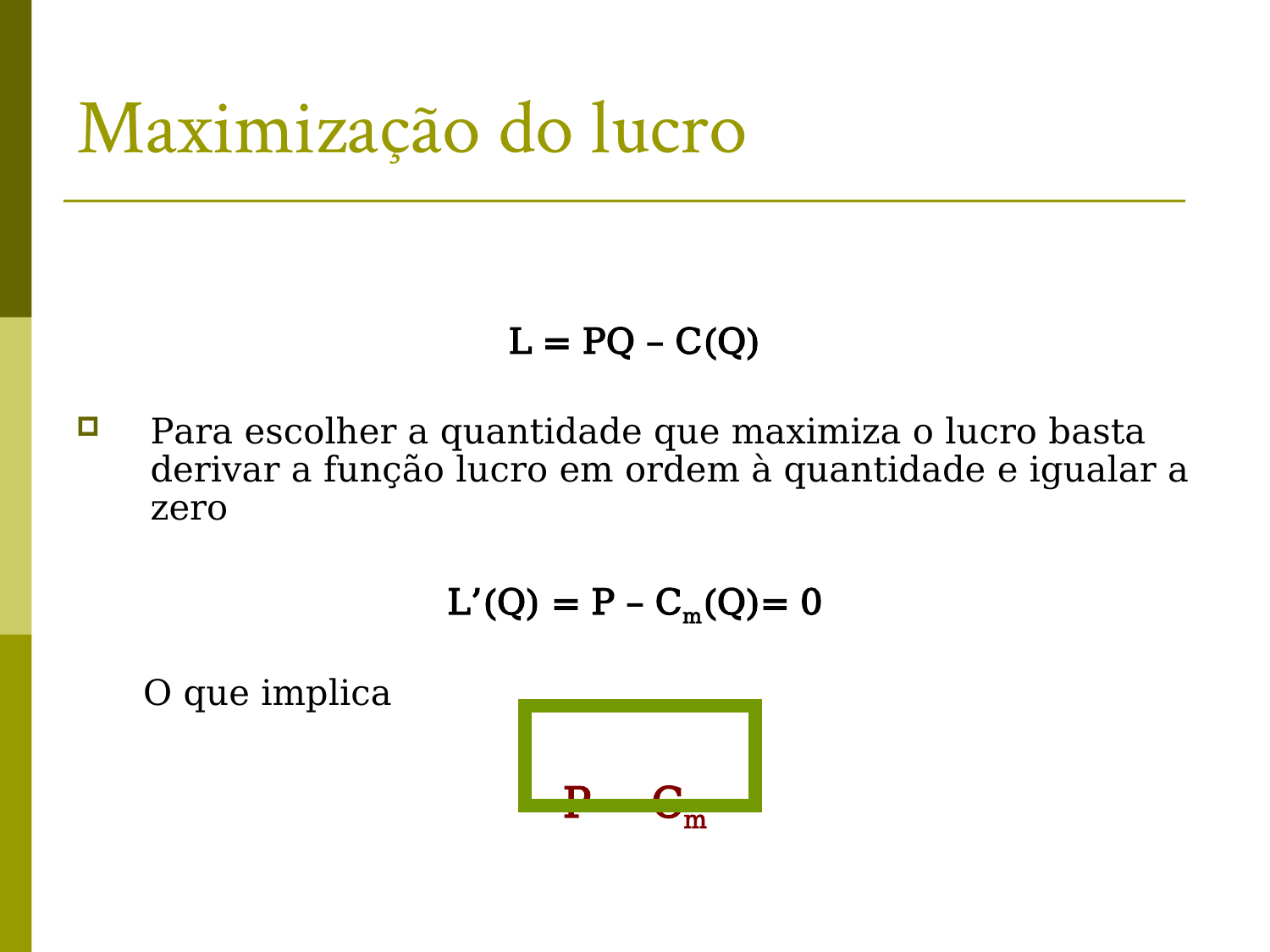

# Maximização do lucro

L = PQ – C(Q)

Para escolher a quantidade que maximiza o lucro basta derivar a função lucro em ordem à quantidade e igualar a zero

L’(Q) = P – Cm(Q)= 0

O que implica

P = Cm